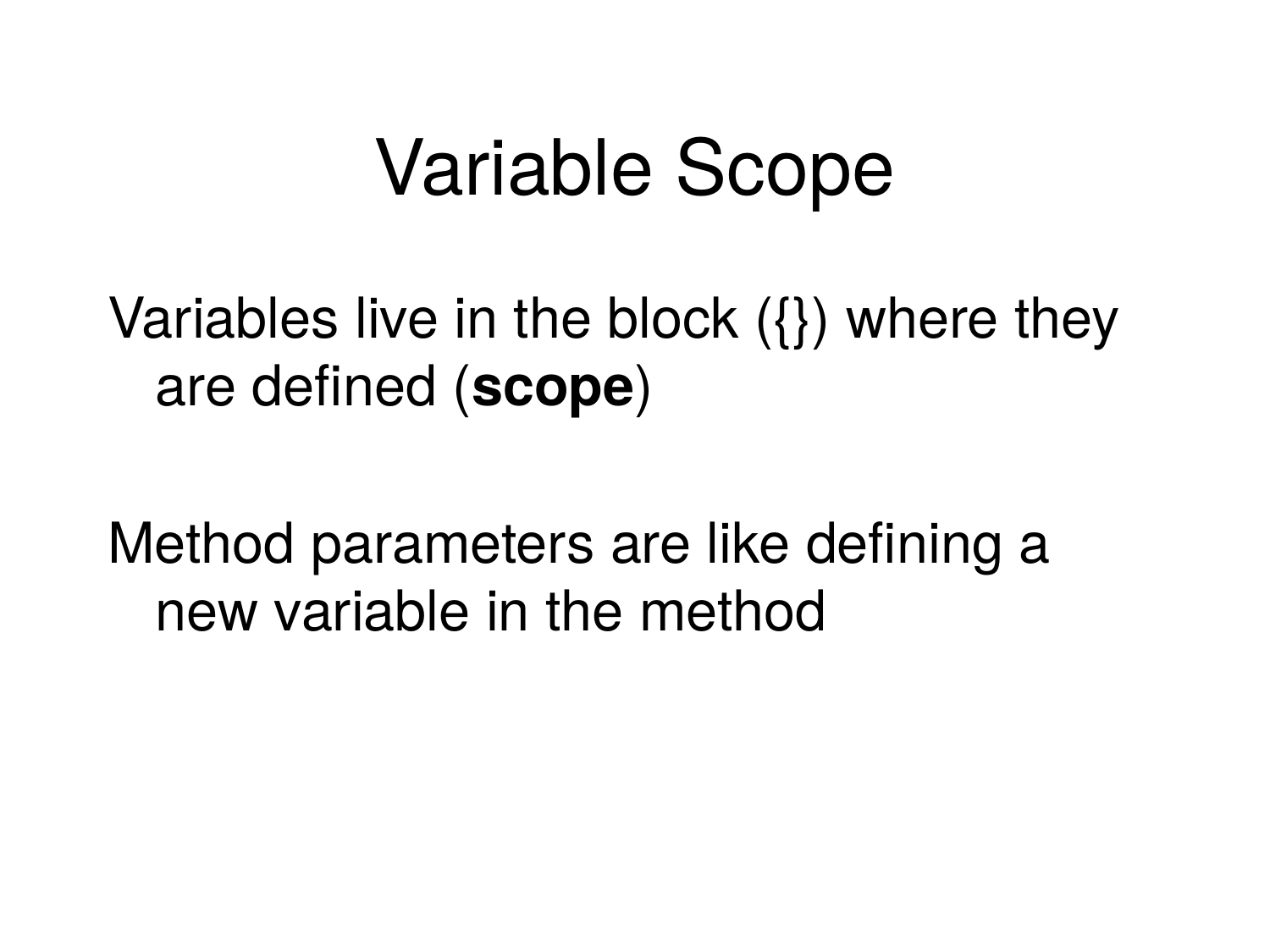

# Variable Scope
Variables live in the block ({}) where they are defined (scope)

Method parameters are like defining a new variable in the method